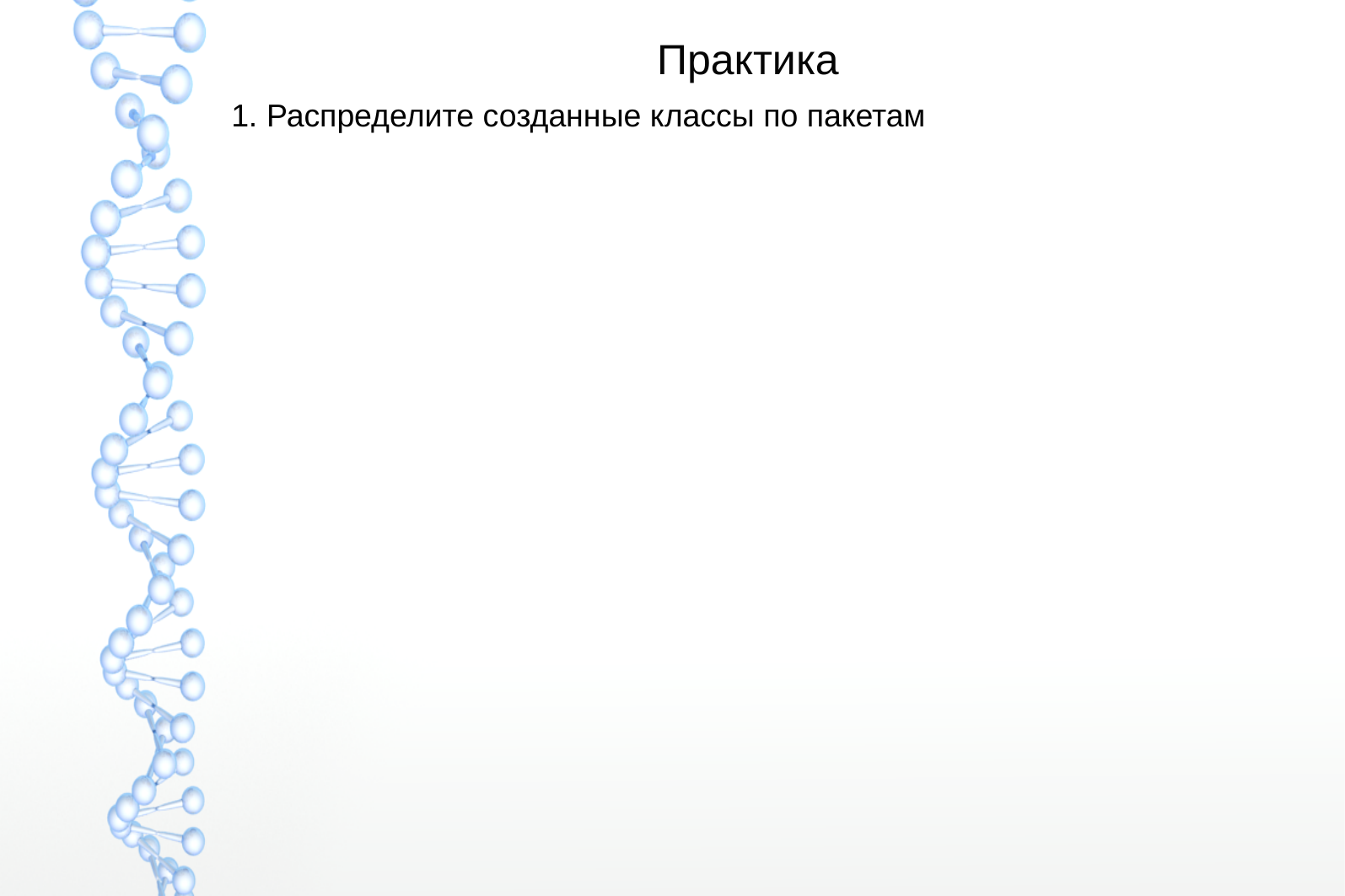

# Практика
1. Распределите созданные классы по пакетам